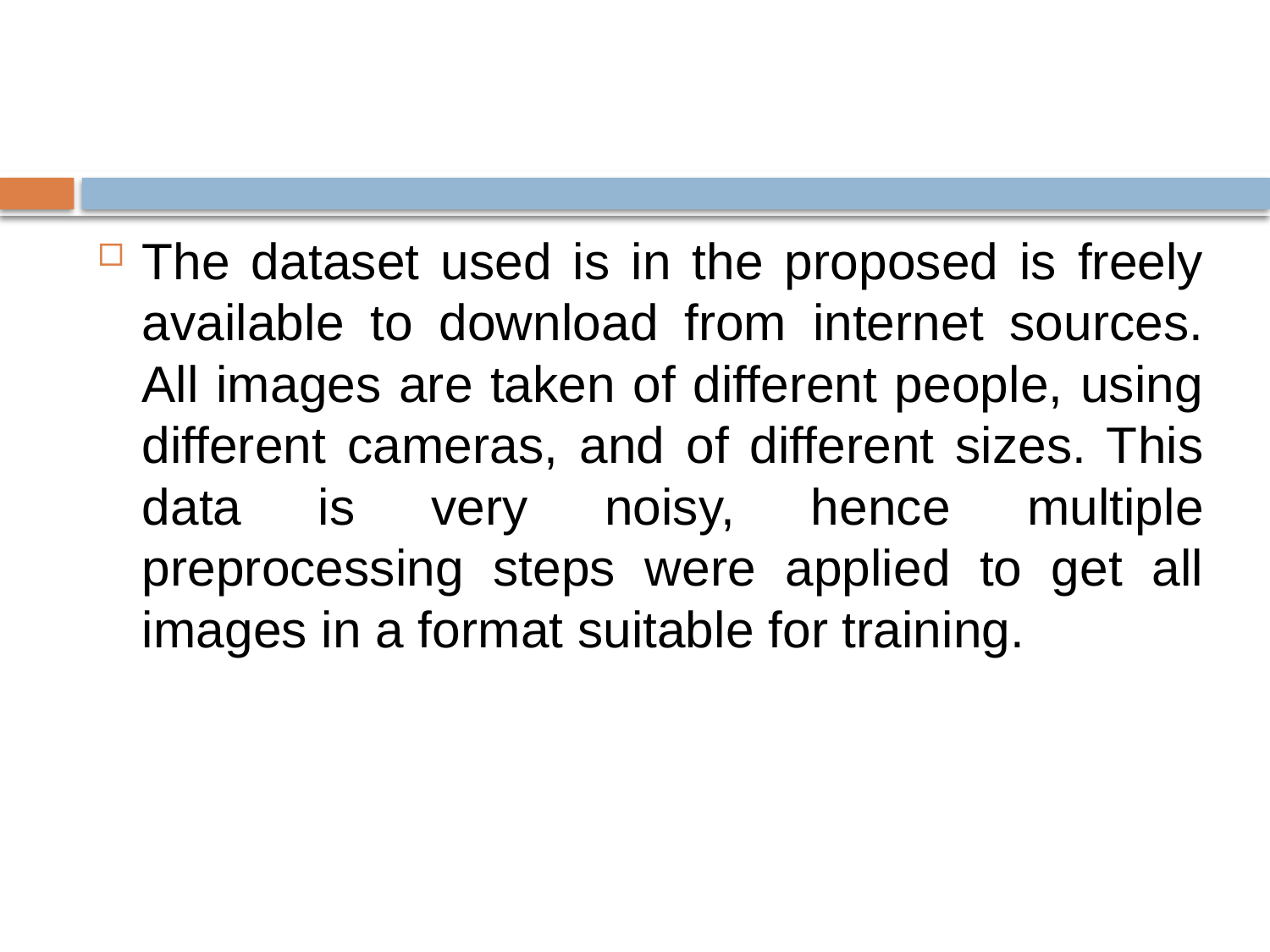

#
The dataset used is in the proposed is freely available to download from internet sources. All images are taken of different people, using different cameras, and of different sizes. This data is very noisy, hence multiple preprocessing steps were applied to get all images in a format suitable for training.